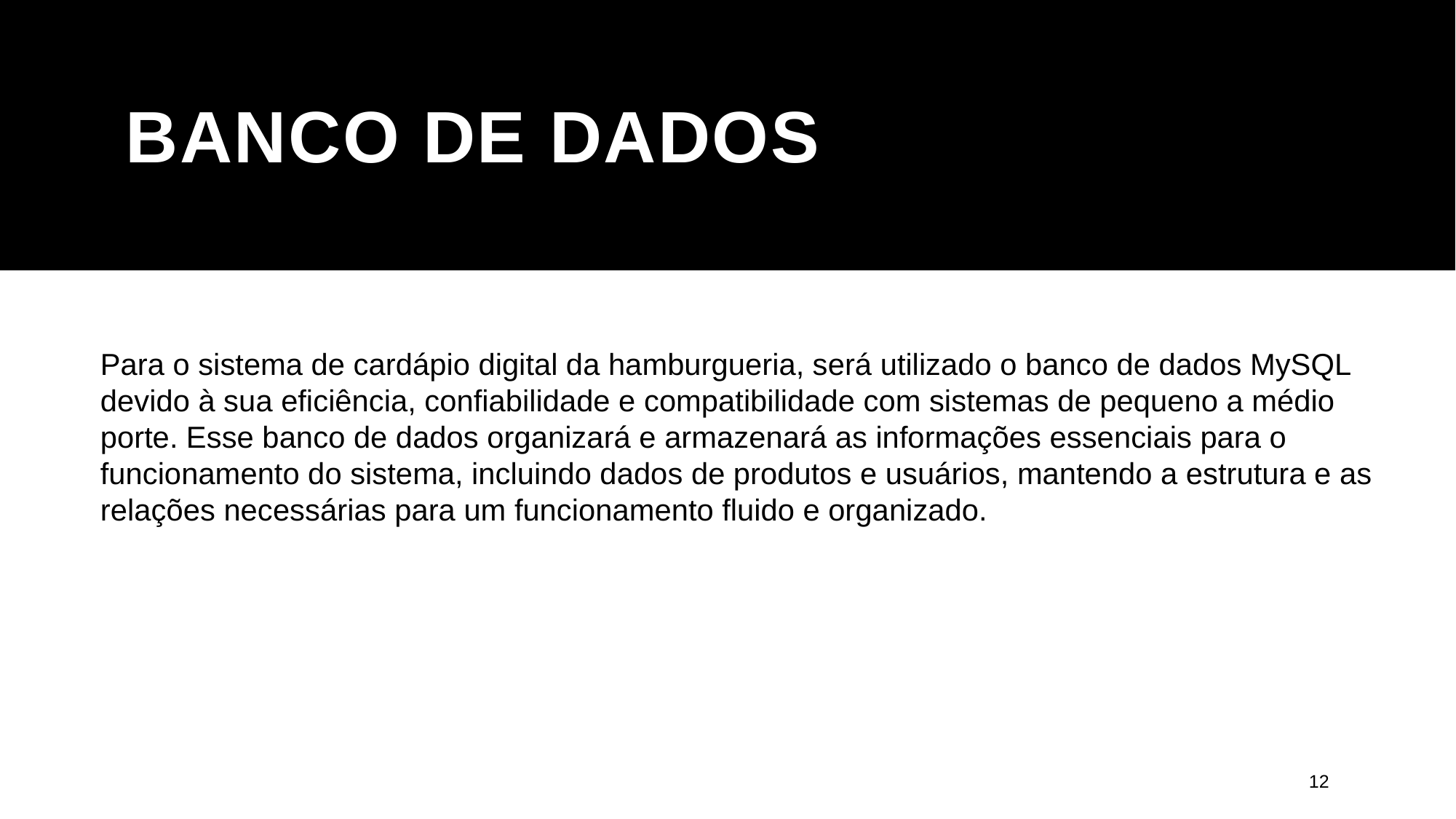

Banco de dados
Para o sistema de cardápio digital da hamburgueria, será utilizado o banco de dados MySQL devido à sua eficiência, confiabilidade e compatibilidade com sistemas de pequeno a médio porte. Esse banco de dados organizará e armazenará as informações essenciais para o funcionamento do sistema, incluindo dados de produtos e usuários, mantendo a estrutura e as relações necessárias para um funcionamento fluido e organizado.

12